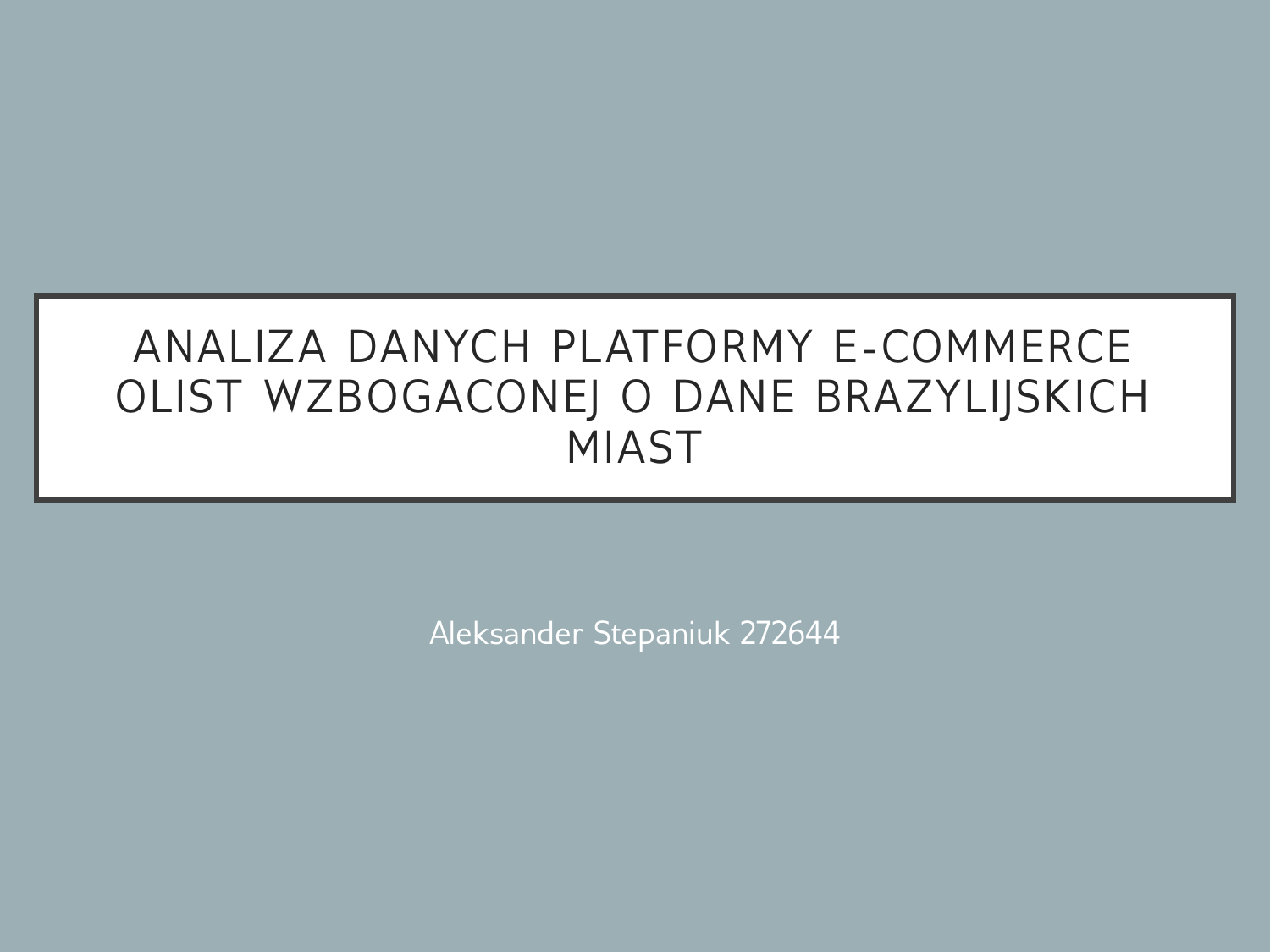

# Analiza danych platformy e-commerce Olist wzbogaconej o dane brazylijskich miast
Aleksander Stepaniuk 272644